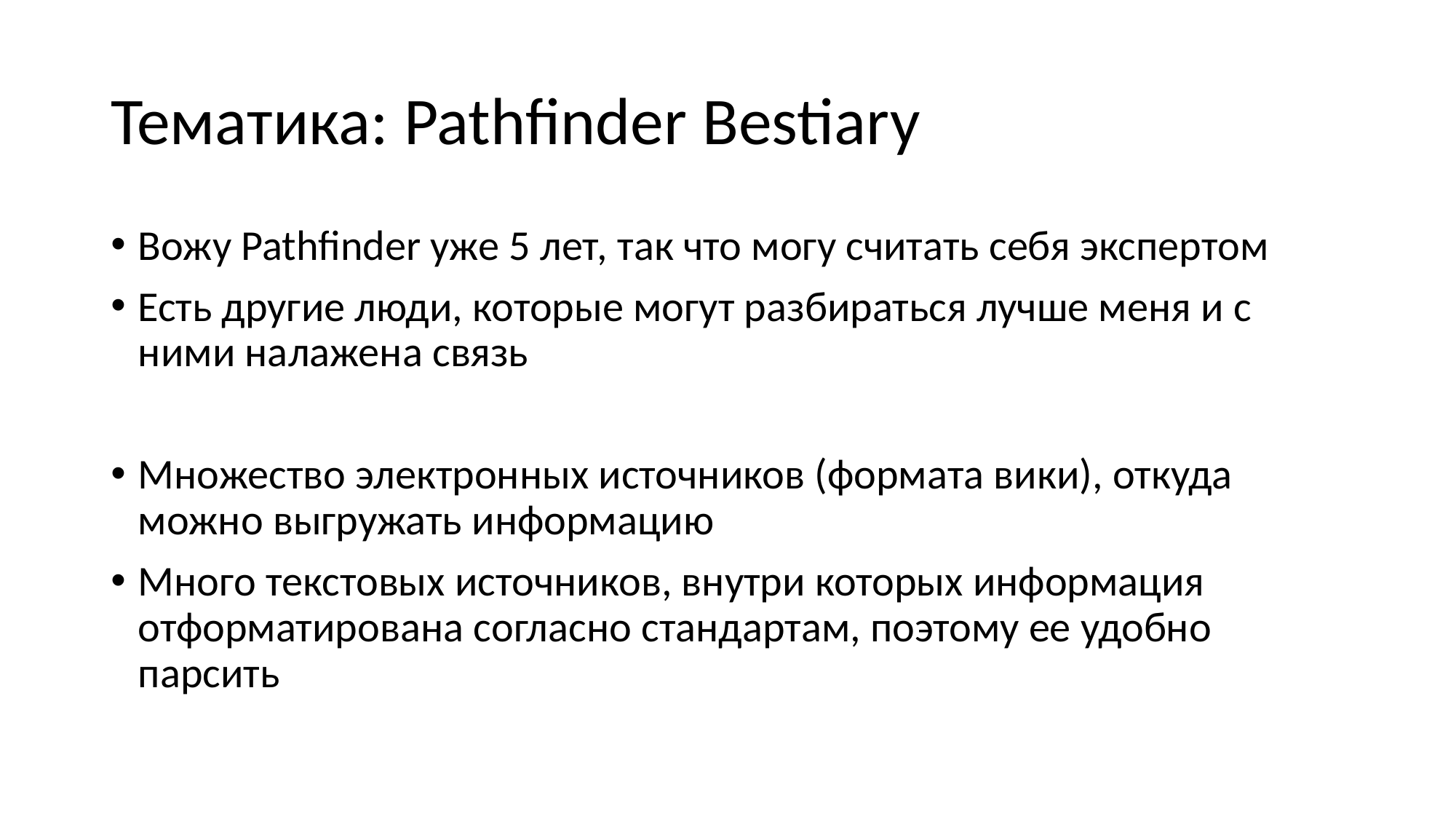

# Тематика: Pathfinder Bestiary
Вожу Pathfinder уже 5 лет, так что могу считать себя экспертом
Есть другие люди, которые могут разбираться лучше меня и с ними налажена связь

Множество электронных источников (формата вики), откуда можно выгружать информацию
Много текстовых источников, внутри которых информация отформатирована согласно стандартам, поэтому ее удобно парсить